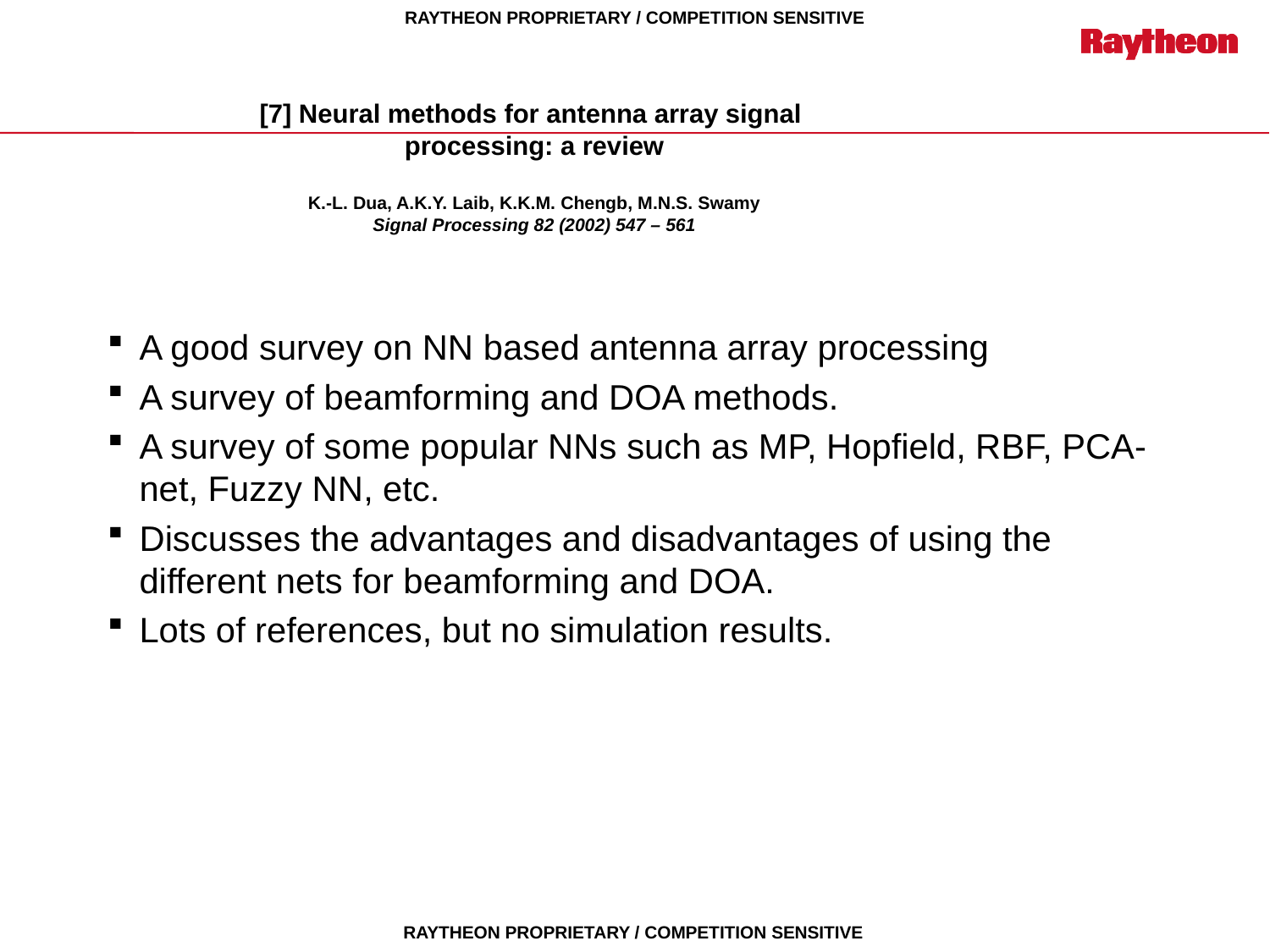

# [7] Neural methods for antenna array signal processing: a review K.-L. Dua, A.K.Y. Laib, K.K.M. Chengb, M.N.S. Swamy Signal Processing 82 (2002) 547 – 561
A good survey on NN based antenna array processing
A survey of beamforming and DOA methods.
A survey of some popular NNs such as MP, Hopfield, RBF, PCA-net, Fuzzy NN, etc.
Discusses the advantages and disadvantages of using the different nets for beamforming and DOA.
Lots of references, but no simulation results.